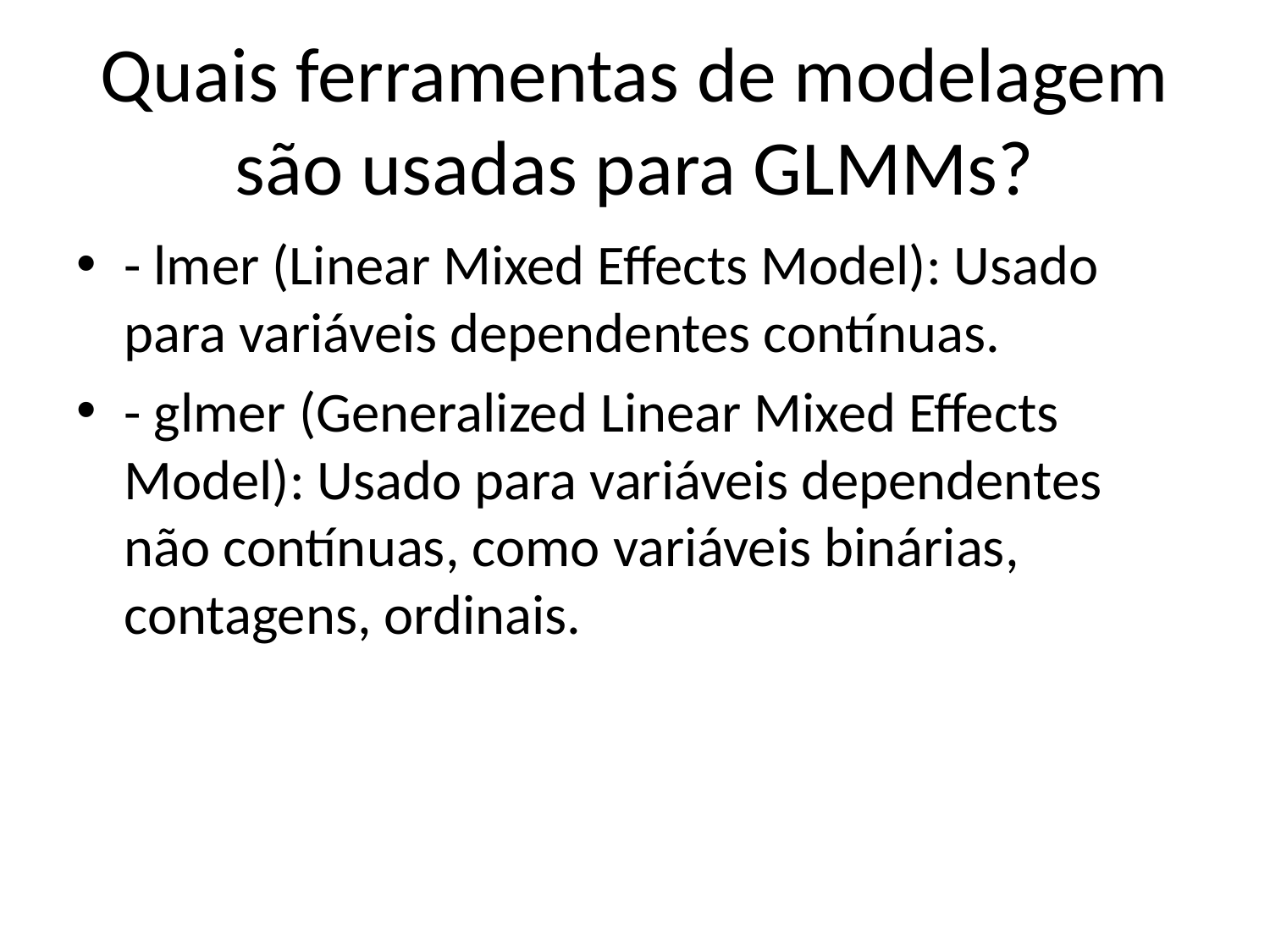

# Quais ferramentas de modelagem são usadas para GLMMs?
- lmer (Linear Mixed Effects Model): Usado para variáveis dependentes contínuas.
- glmer (Generalized Linear Mixed Effects Model): Usado para variáveis dependentes não contínuas, como variáveis binárias, contagens, ordinais.